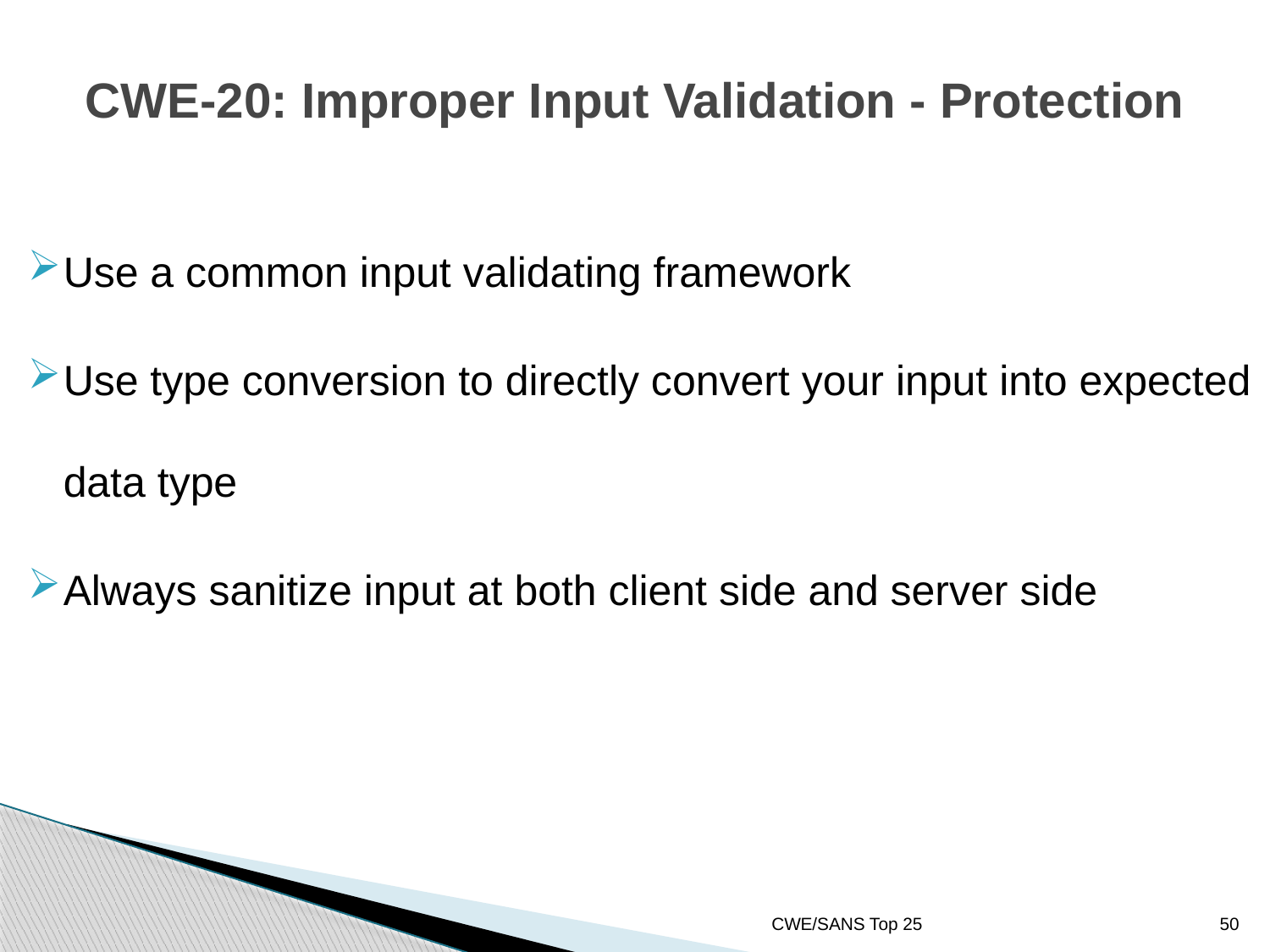

# CWE-20: Improper Input Validation - Protection
Use a common input validating framework
Use type conversion to directly convert your input into expected data type
Always sanitize input at both client side and server side
CWE/SANS Top 25
50